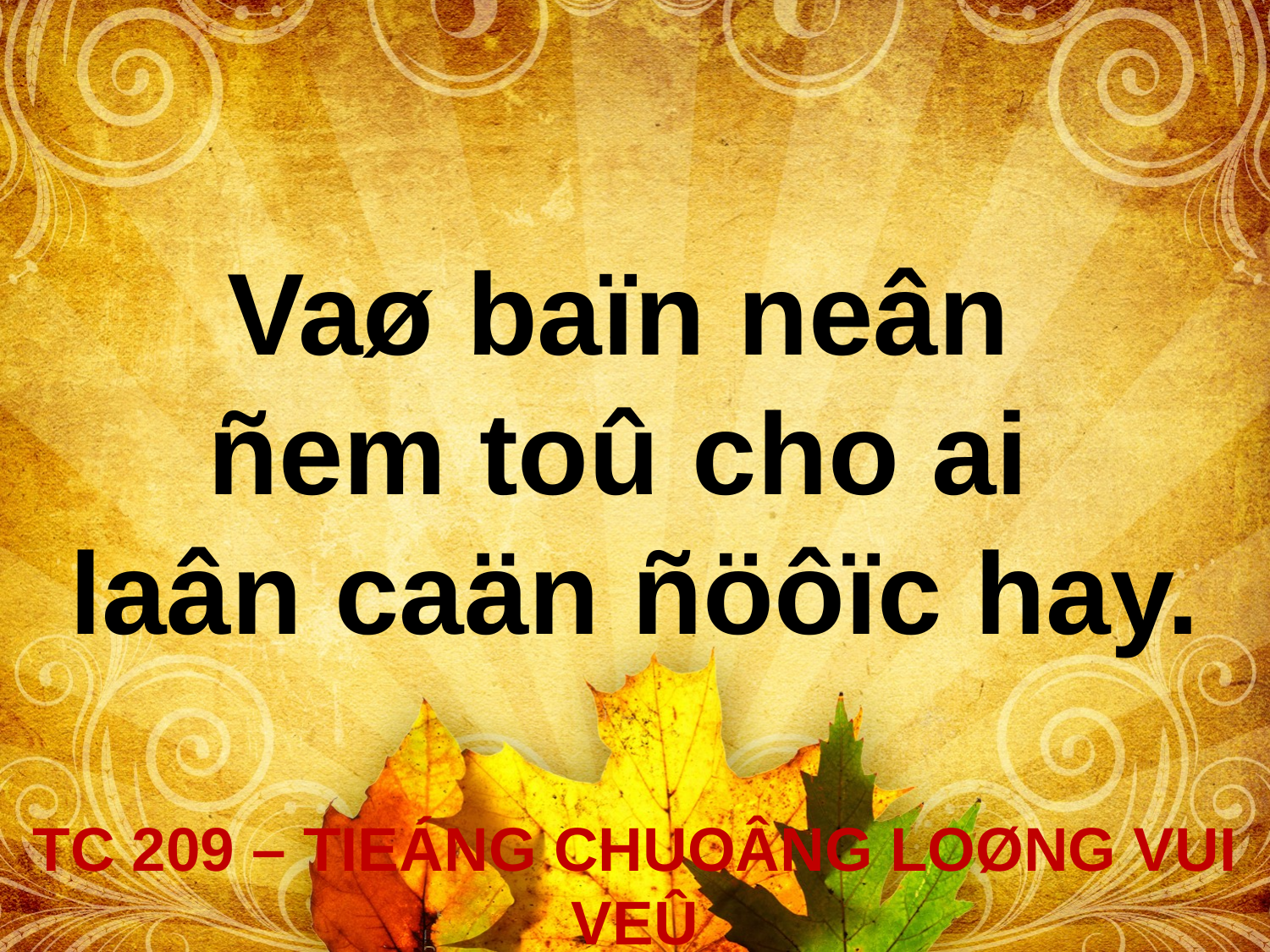

Vaø baïn neân
ñem toû cho ai
laân caän ñöôïc hay.
TC 209 – TIEÁNG CHUOÂNG LOØNG VUI VEÛ